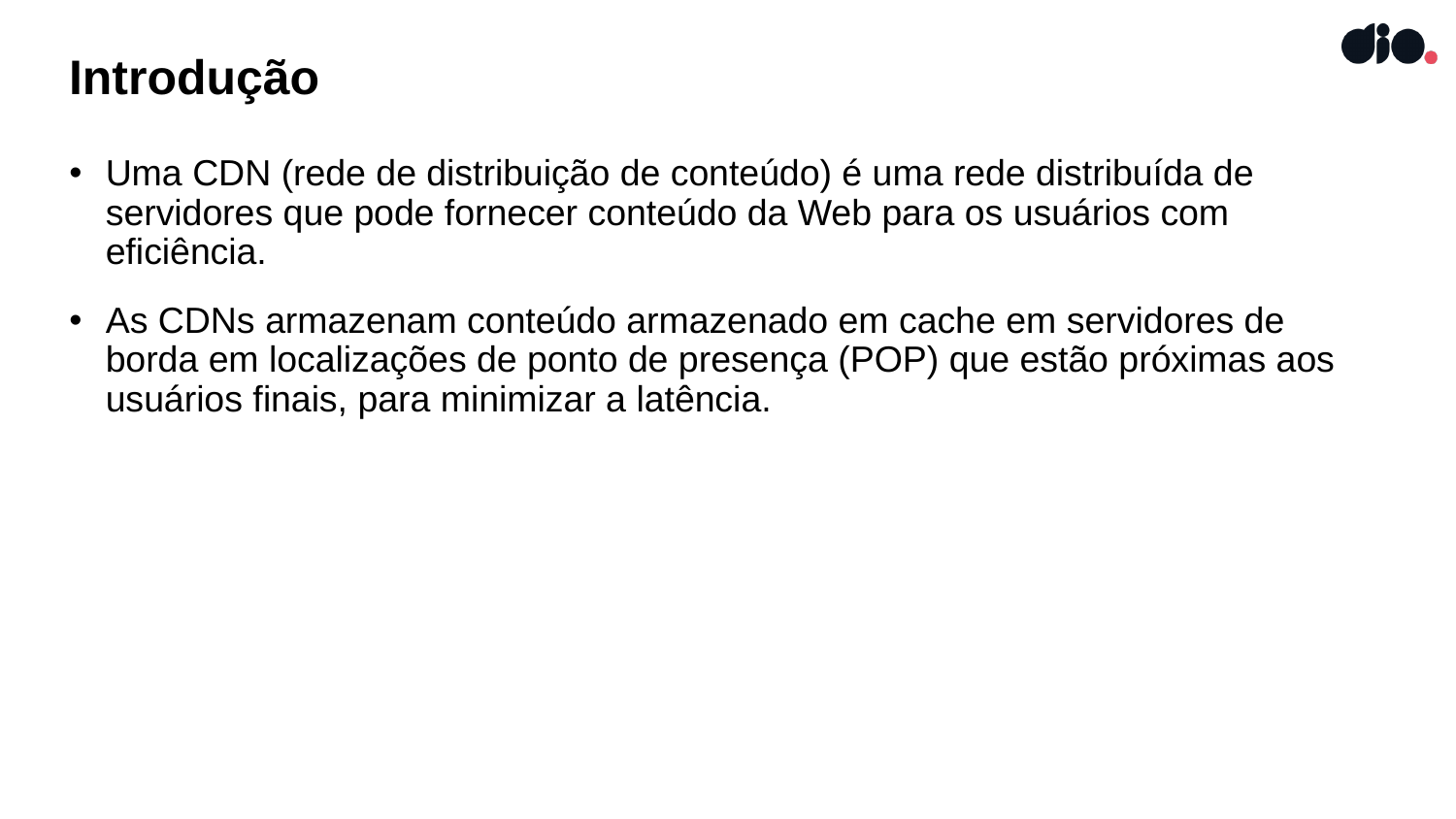

# Introdução
Uma CDN (rede de distribuição de conteúdo) é uma rede distribuída de servidores que pode fornecer conteúdo da Web para os usuários com eficiência.
As CDNs armazenam conteúdo armazenado em cache em servidores de borda em localizações de ponto de presença (POP) que estão próximas aos usuários finais, para minimizar a latência.